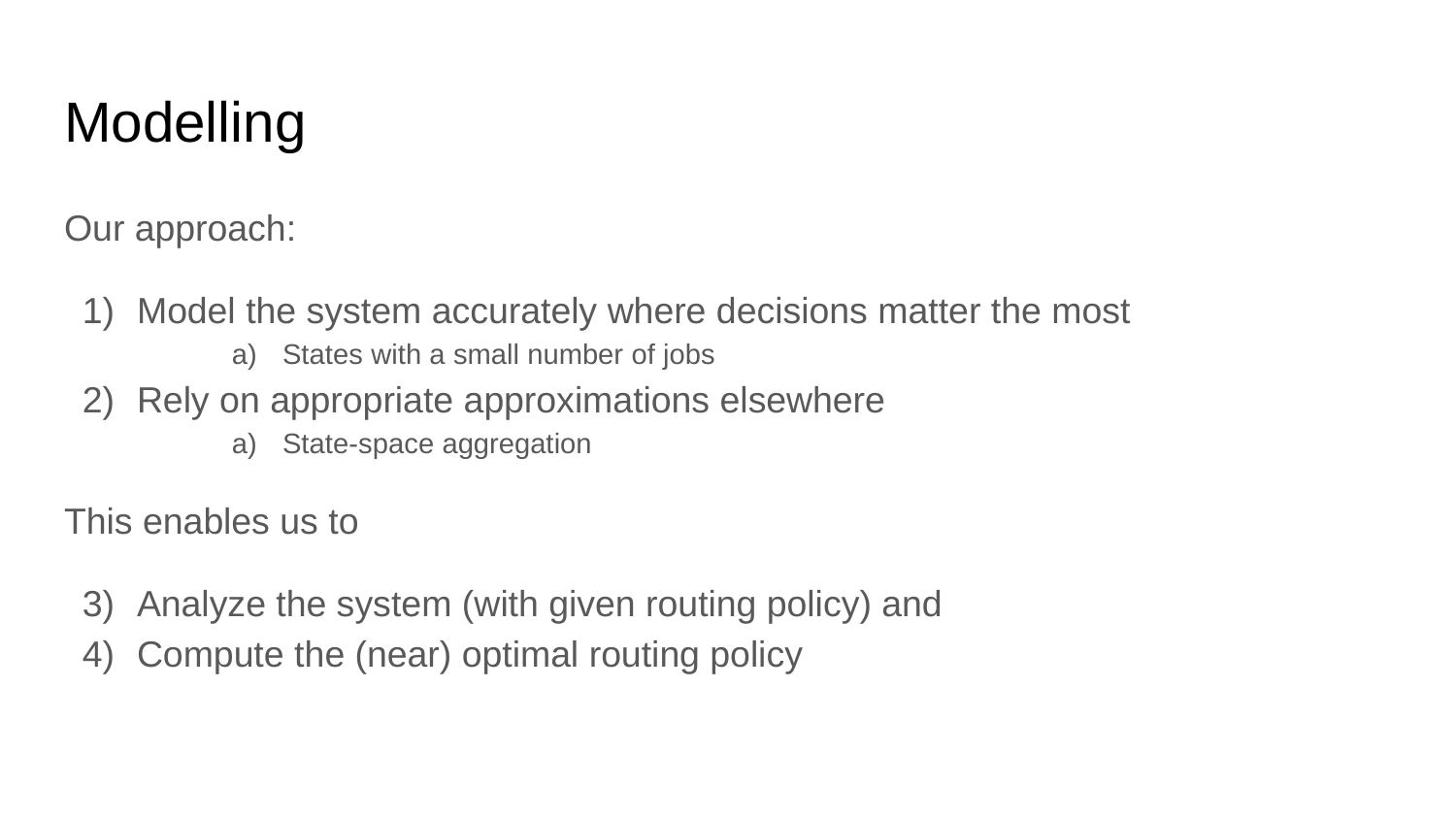

# Modelling
Our approach:
Model the system accurately where decisions matter the most
States with a small number of jobs
Rely on appropriate approximations elsewhere
State-space aggregation
This enables us to
Analyze the system (with given routing policy) and
Compute the (near) optimal routing policy